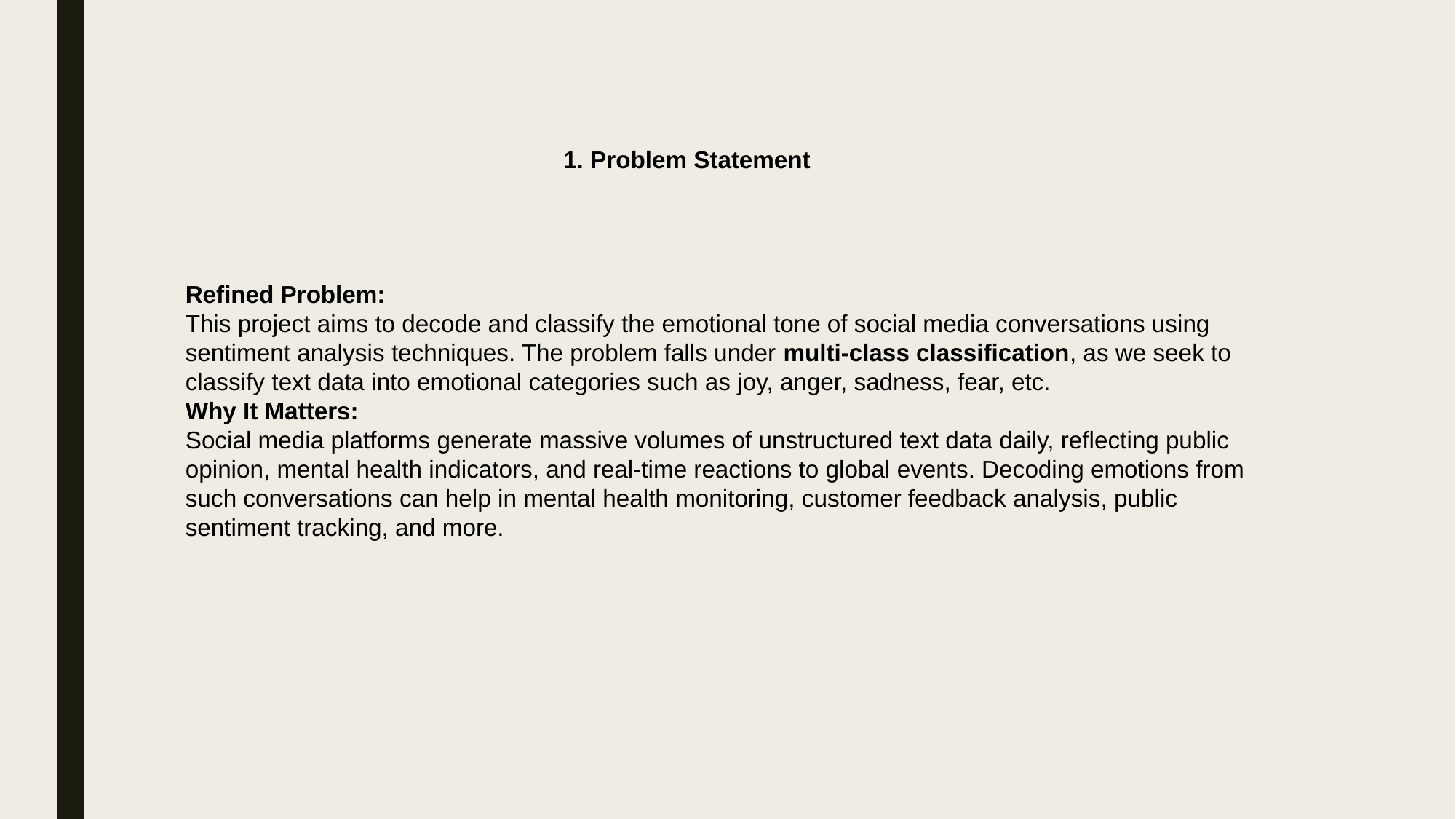

1. Problem Statement

Refined Problem:
This project aims to decode and classify the emotional tone of social media conversations using sentiment analysis techniques. The problem falls under multi-class classification, as we seek to classify text data into emotional categories such as joy, anger, sadness, fear, etc.
Why It Matters:
Social media platforms generate massive volumes of unstructured text data daily, reflecting public opinion, mental health indicators, and real-time reactions to global events. Decoding emotions from such conversations can help in mental health monitoring, customer feedback analysis, public sentiment tracking, and more.